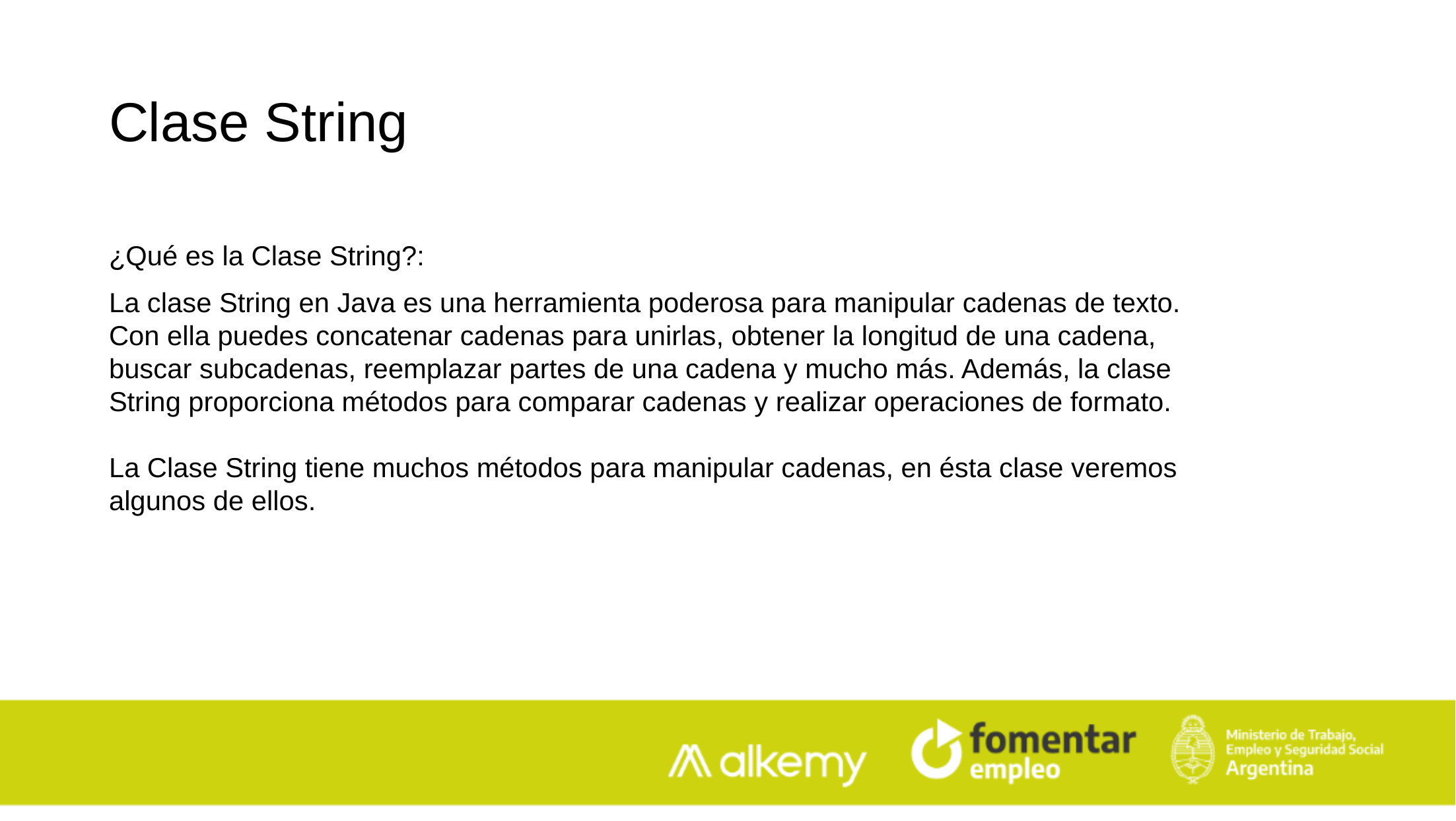

Clase String
¿Qué es la Clase String?:
La clase String en Java es una herramienta poderosa para manipular cadenas de texto. Con ella puedes concatenar cadenas para unirlas, obtener la longitud de una cadena, buscar subcadenas, reemplazar partes de una cadena y mucho más. Además, la clase String proporciona métodos para comparar cadenas y realizar operaciones de formato.

La Clase String tiene muchos métodos para manipular cadenas, en ésta clase veremos algunos de ellos.